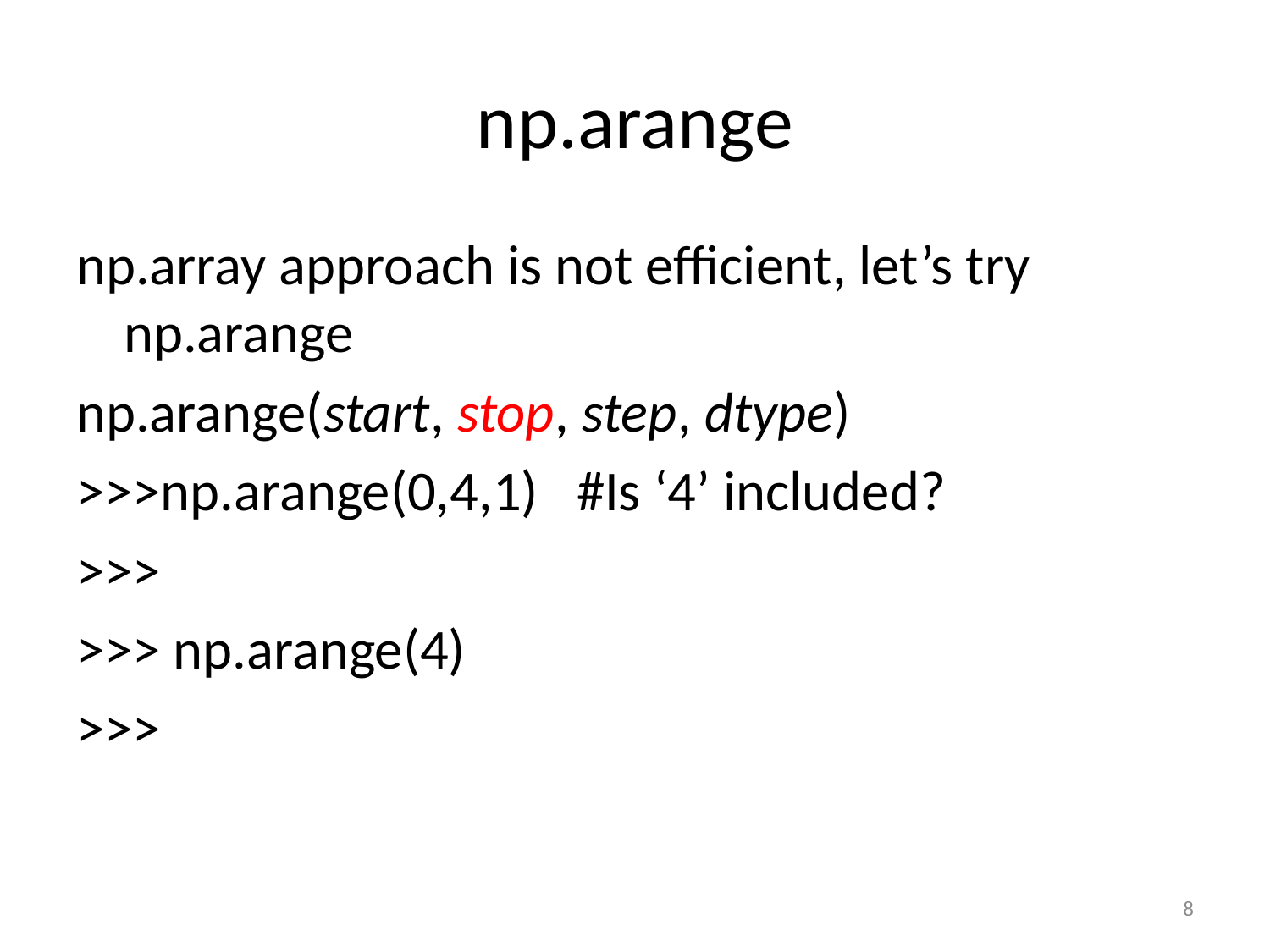

# np.arange
np.array approach is not efficient, let’s try np.arange
np.arange(start, stop, step, dtype)
>>>np.arange(0,4,1)   #Is ‘4’ included?
>>>
>>> np.arange(4)
>>>
8